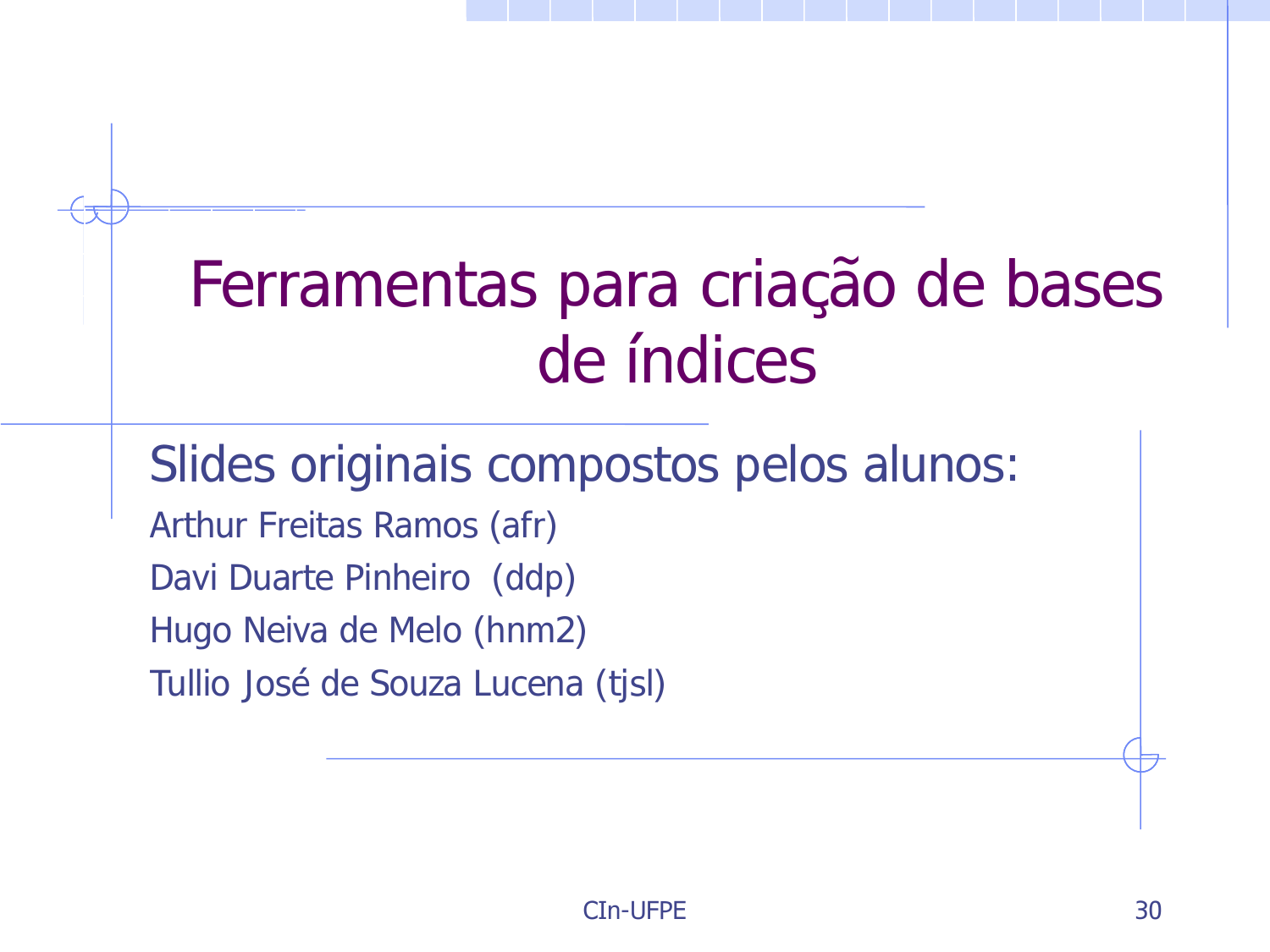

Ferramentas para criação de bases de índices
Slides originais compostos pelos alunos:
Arthur Freitas Ramos (afr)
Davi Duarte Pinheiro  (ddp)
Hugo Neiva de Melo (hnm2)
Tullio José de Souza Lucena (tjsl)

CIn-UFPE
30